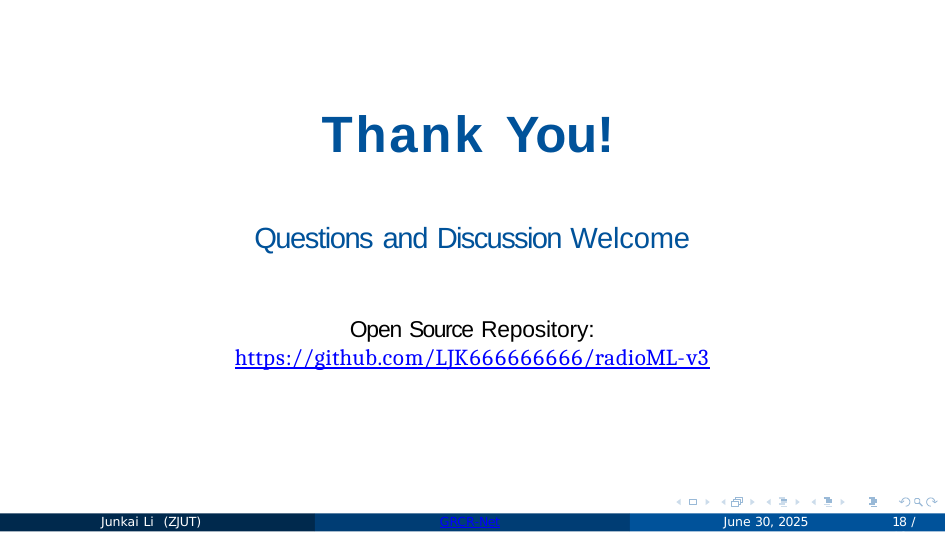

# Thank You!
Questions and Discussion Welcome

Open Source Repository:
https://github.com/LJK666666666/radioML-v3
Junkai Li (ZJUT)
GRCR-Net
June 30, 2025
18 / 18